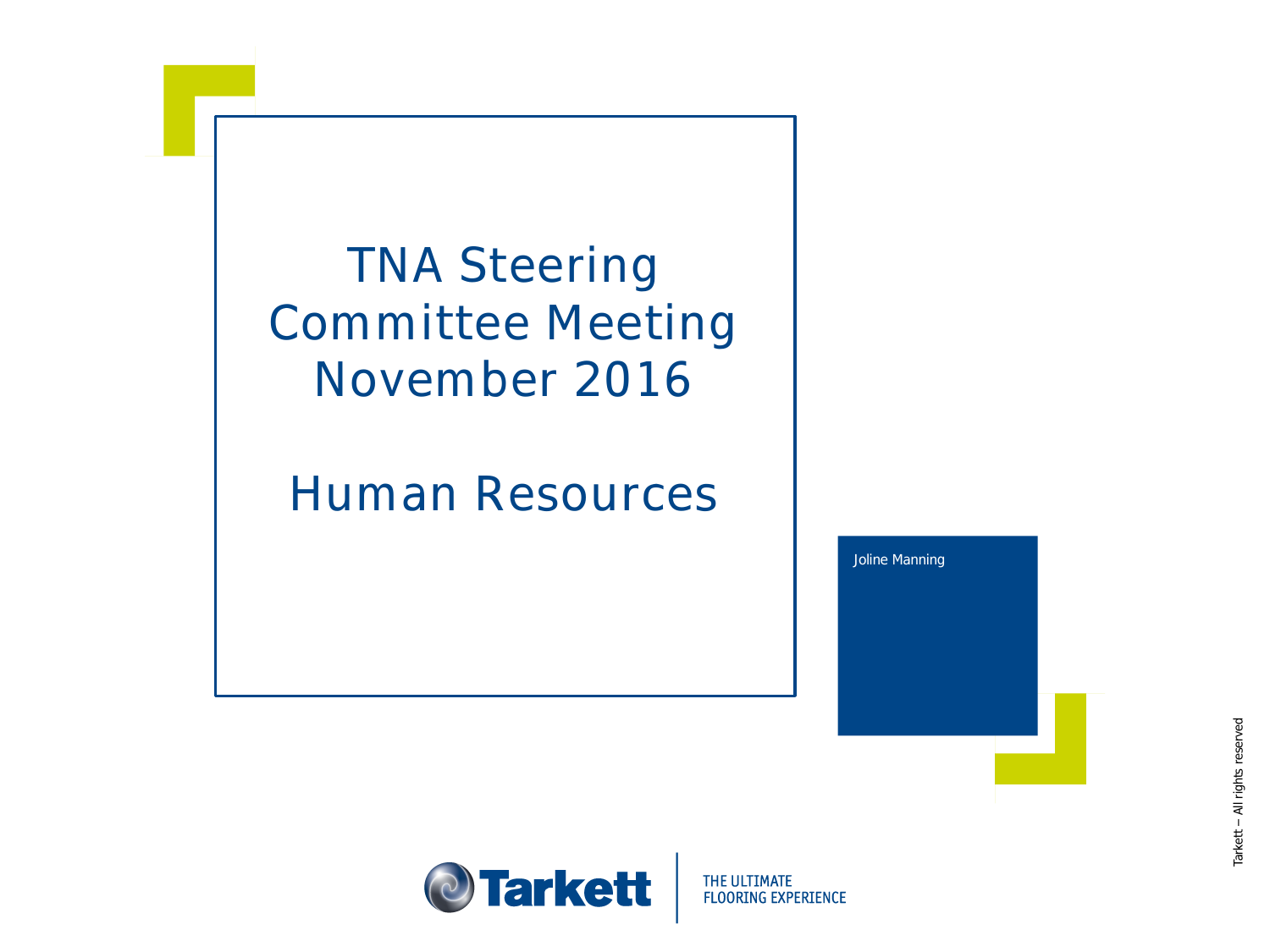

# TNA Steering Committee Meeting November 2016 Human Resources
Joline Manning